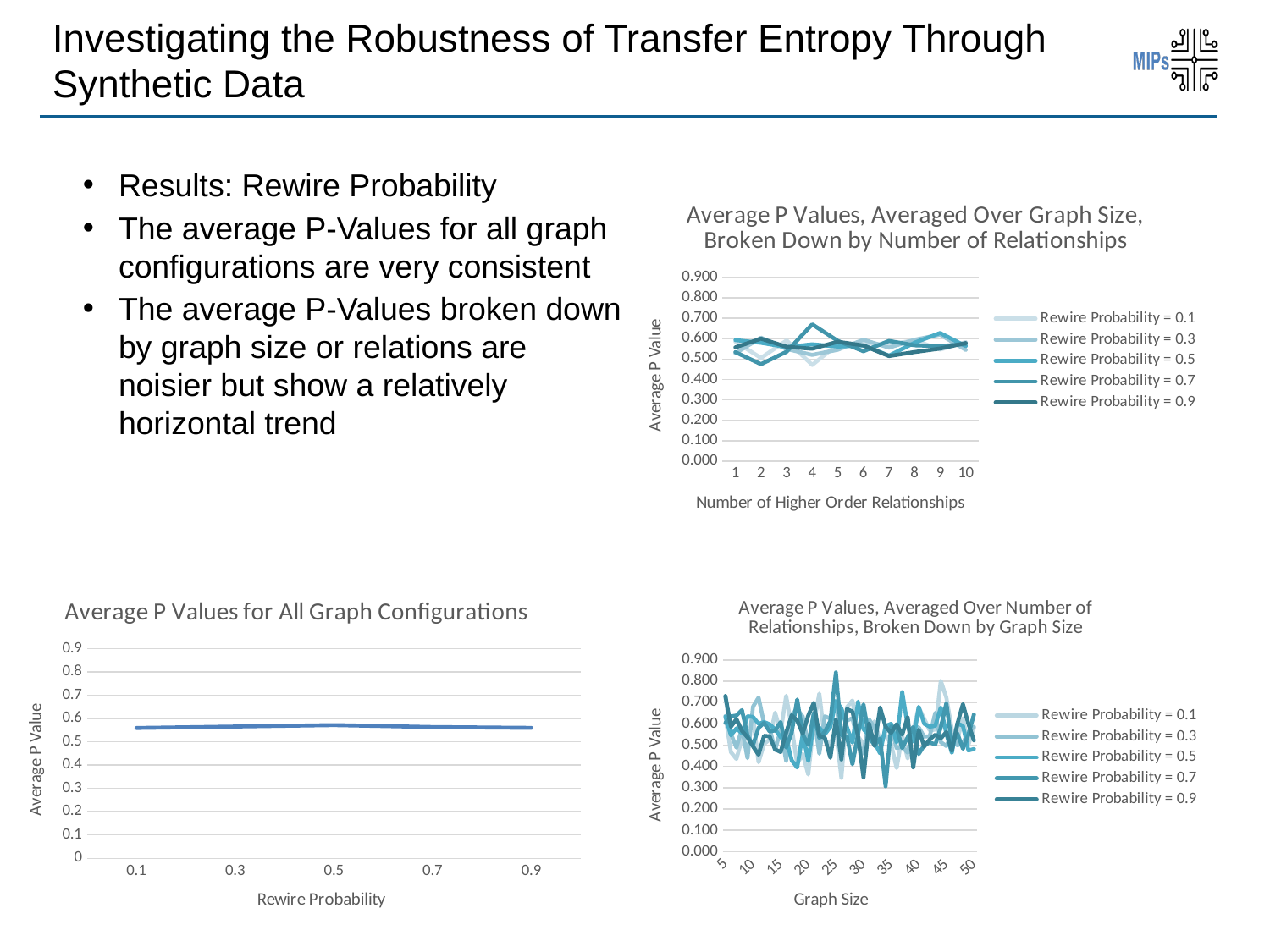

# Investigating the Robustness of Transfer Entropy Through Synthetic Data
Results: Rewire Probability
The average P-Values for all graph configurations are very consistent
The average P-Values broken down by graph size or relations are noisier but show a relatively horizontal trend

### Chart: Average P Values, Averaged Over Graph Size, Broken Down by Number of Relationships

| Category |  |  |  |  |  |
|---|---|---|---|---|---|

### Chart: Average P Values, Averaged Over Number of Relationships, Broken Down by Graph Size

| Category |  |  |  |  |  |
|---|---|---|---|---|---|
| 5 | 0.6372163353507222 | 0.7292244650916648 | 0.634721534948684 | 0.604459529435647 | 0.7309025523243893 |
| 6 | 0.4676034700436098 | 0.554253418134136 | 0.5469631091104958 | 0.6354309242579713 | 0.5866805208033964 |
| 7 | 0.435003782394778 | 0.4884627574058504 | 0.5791199686360458 | 0.639220723477725 | 0.6228019280489506 |
| 8 | 0.5305577254722099 | 0.5793248678032541 | 0.5565284789294951 | 0.6648572180675517 | 0.5675991970196239 |
| 9 | 0.6345701095806603 | 0.4389914255711485 | 0.635834611137554 | 0.545198115737843 | 0.5369311849246532 |
| 10 | 0.6303491814787037 | 0.6808614404493072 | 0.6328781222031378 | 0.5008278176786566 | 0.49457200130148715 |
| 11 | 0.4194892336158557 | 0.7234185228991741 | 0.6008915377878724 | 0.581481139519296 | 0.4551687899698681 |
| 12 | 0.5062004540972075 | 0.6029211771321633 | 0.6089484109645991 | 0.6046824259628085 | 0.5443770104443324 |
| 13 | 0.5265839611460597 | 0.5802784811912887 | 0.5982493024785944 | 0.5647381835536772 | 0.5414153718023132 |
| 14 | 0.6527168115681243 | 0.4770346655343542 | 0.5746359319127279 | 0.5692329066582321 | 0.48060922732760164 |
| 15 | 0.5623736494797928 | 0.5721817900922773 | 0.5376915427835594 | 0.6089922545765886 | 0.46770949277201 |
| 16 | 0.7317511604999831 | 0.4263911267327125 | 0.532854762784013 | 0.4892165600575594 | 0.5590239287550468 |
| 17 | 0.5821526724877566 | 0.6438212008853661 | 0.42904782541664555 | 0.5590642853286012 | 0.6405038518554864 |
| 18 | 0.41227642524951535 | 0.6697624682811443 | 0.39498965730647495 | 0.7145886336638881 | 0.6154991001682835 |
| 19 | 0.45912194408434015 | 0.6344562271186167 | 0.551950667892031 | 0.5506557500016909 | 0.5544664466444386 |
| 20 | 0.36229772398411475 | 0.5017721430177371 | 0.4267070266958887 | 0.5017249649208186 | 0.6392485157650681 |
| 21 | 0.6015159299346726 | 0.6384439568739634 | 0.602281077901551 | 0.6518011481003185 | 0.6994983239969784 |
| 22 | 0.7423262335539437 | 0.4603437144060879 | 0.5825197286804624 | 0.5340702288733619 | 0.5448373380563062 |
| 23 | 0.5242415295429141 | 0.6355312040810894 | 0.5514757027287897 | 0.5640268558972806 | 0.5348682754412757 |
| 24 | 0.5049574648421069 | 0.6251986891797563 | 0.5858200566834693 | 0.6143451708196418 | 0.44073818713200064 |
| 25 | 0.5701858882588993 | 0.691139861345305 | 0.7070267077232018 | 0.8416516937898377 | 0.620599010750467 |
| 26 | 0.3465440876335313 | 0.5377728596419837 | 0.6730473954450431 | 0.5468828789591067 | 0.43256814690029344 |
| 27 | 0.6783482926032601 | 0.615999664813969 | 0.5847451737858383 | 0.5408994692939498 | 0.6703690506906433 |
| 28 | 0.7098863402853695 | 0.6263909698491428 | 0.5118620985851032 | 0.41021361970406245 | 0.657763955821938 |
| 29 | 0.5416298384102193 | 0.5112583075470575 | 0.7045681090325602 | 0.5501177517404889 | 0.5432521299353372 |
| 30 | 0.5049574198269139 | 0.4605140450439764 | 0.5748476102099561 | 0.6914260714973508 | 0.3481361469176951 |
| 31 | 0.5470412893648093 | 0.6207734856655401 | 0.54718677051851 | 0.536963067798155 | 0.6016173304011342 |
| 32 | 0.6126134915346559 | 0.5820687882172484 | 0.5129041218840868 | 0.5004864087000558 | 0.496084979106633 |
| 33 | 0.5201439525715917 | 0.5079582315533887 | 0.4614615404825642 | 0.5317704881122184 | 0.6771455763882022 |
| 34 | 0.5466266817809574 | 0.5650603433420006 | 0.5903317920211559 | 0.30720628182503673 | 0.5868221575781604 |
| 35 | 0.5052169734119284 | 0.57860248634952 | 0.6006084439838341 | 0.587813826205932 | 0.5579283387601595 |
| 36 | 0.392570556558369 | 0.4867232235670705 | 0.5129750851749417 | 0.5824382069358796 | 0.5986807093358361 |
| 37 | 0.5461964210177845 | 0.4919835708523161 | 0.7492748142297885 | 0.486601855804831 | 0.5499229174596026 |
| 38 | 0.43735875570600025 | 0.4645123021384846 | 0.5892590125621101 | 0.5376189052462379 | 0.632179298253529 |
| 39 | 0.5706191775061141 | 0.5855002754494208 | 0.5181237026746981 | 0.5850846030437193 | 0.3958580177507735 |
| 40 | 0.6776881858598228 | 0.5837983673081504 | 0.6802242469832437 | 0.45837274346450646 | 0.572490596740887 |
| 41 | 0.6240664714389962 | 0.5401682125829885 | 0.6007716079872214 | 0.49968036233223556 | 0.4937127883114618 |
| 42 | 0.5692330034996335 | 0.5427292776141719 | 0.5867007874415575 | 0.5133036913942404 | 0.5275615142168764 |
| 43 | 0.5736983797622758 | 0.652142684177687 | 0.5911229417649981 | 0.503486283397361 | 0.5491048538821188 |
| 44 | 0.8022646930901551 | 0.5141538680542785 | 0.6770788923216963 | 0.5836306662360394 | 0.5321018767654511 |
| 45 | 0.7236563908733172 | 0.49625455764660903 | 0.5538387665729035 | 0.6966857210332772 | 0.5616762075110205 |
| 46 | 0.5751472213873047 | 0.5505386710477657 | 0.4641382193835937 | 0.502336417796879 | 0.4734555592223738 |
| 47 | 0.5263743590664337 | 0.49942845099962163 | 0.601837432339828 | 0.5555085070171847 | 0.6003672374723726 |
| 48 | 0.6261456102983596 | 0.5103011709371402 | 0.5914902257031373 | 0.4835611472499005 | 0.6925697534192156 |
| 49 | 0.5021209921149733 | 0.5613582721390648 | 0.475310165102795 | 0.5488798881084118 | 0.5999657025552639 |
| 50 | 0.5812881628363141 | 0.5862986589179053 | 0.4822254287495338 | 0.6445463182230878 | 0.5224834885995271 |

### Chart: Average P Values for All Graph Configurations

| Category |  |
|---|---|
| 0.1 | 0.559454965980545 |
| 0.3 | 0.5657848771452803 |
| 0.5 | 0.5718928293401311 |
| 0.7 | 0.5636039502499821 |
| 0.9 | 0.5598232302021842 |